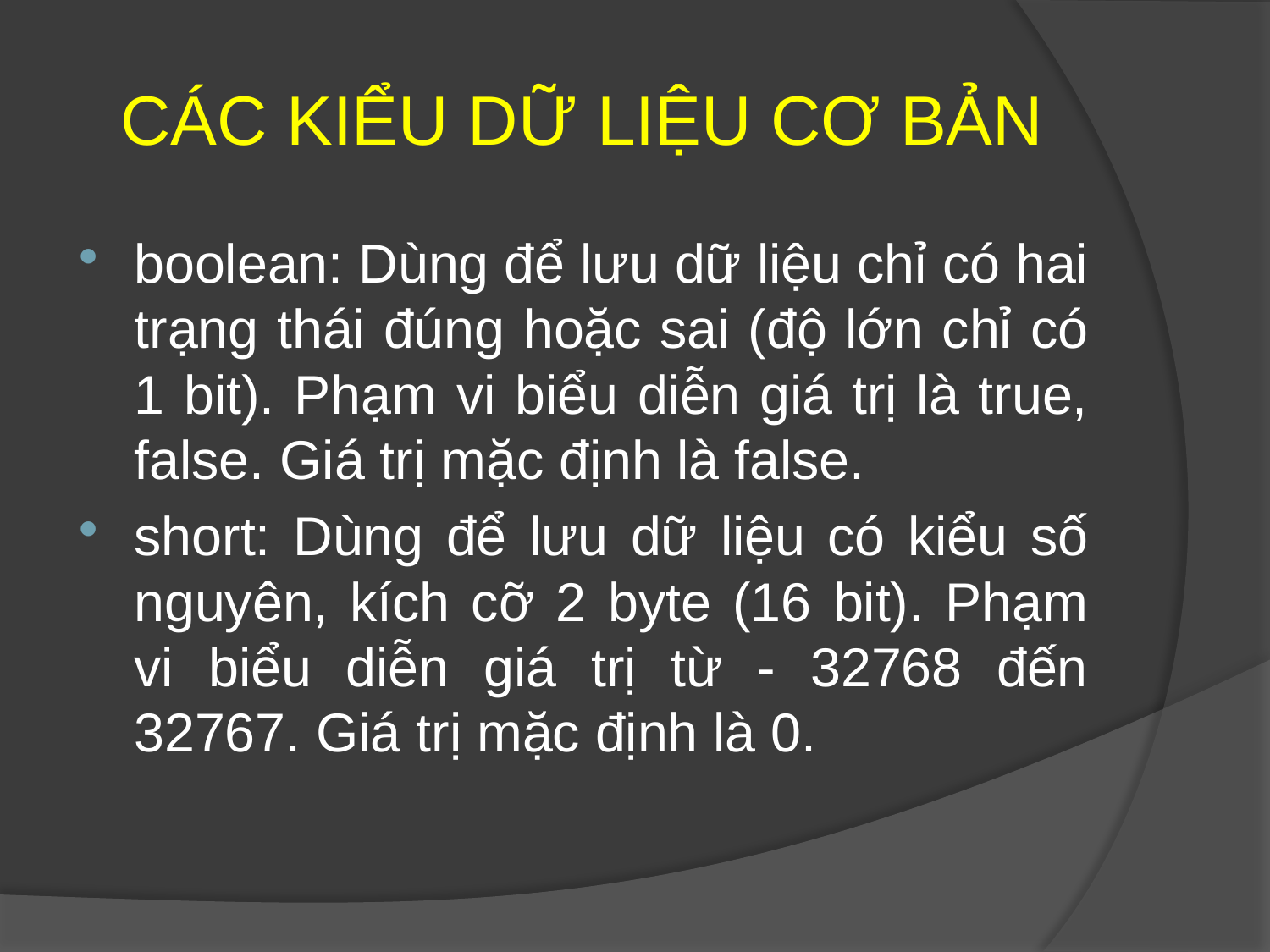

# CÁC KIỂU DỮ LIỆU CƠ BẢN
boolean: Dùng để lưu dữ liệu chỉ có hai trạng thái đúng hoặc sai (độ lớn chỉ có 1 bit). Phạm vi biểu diễn giá trị là true, false. Giá trị mặc định là false.
short: Dùng để lưu dữ liệu có kiểu số nguyên, kích cỡ 2 byte (16 bit). Phạm vi biểu diễn giá trị từ - 32768 đến 32767. Giá trị mặc định là 0.